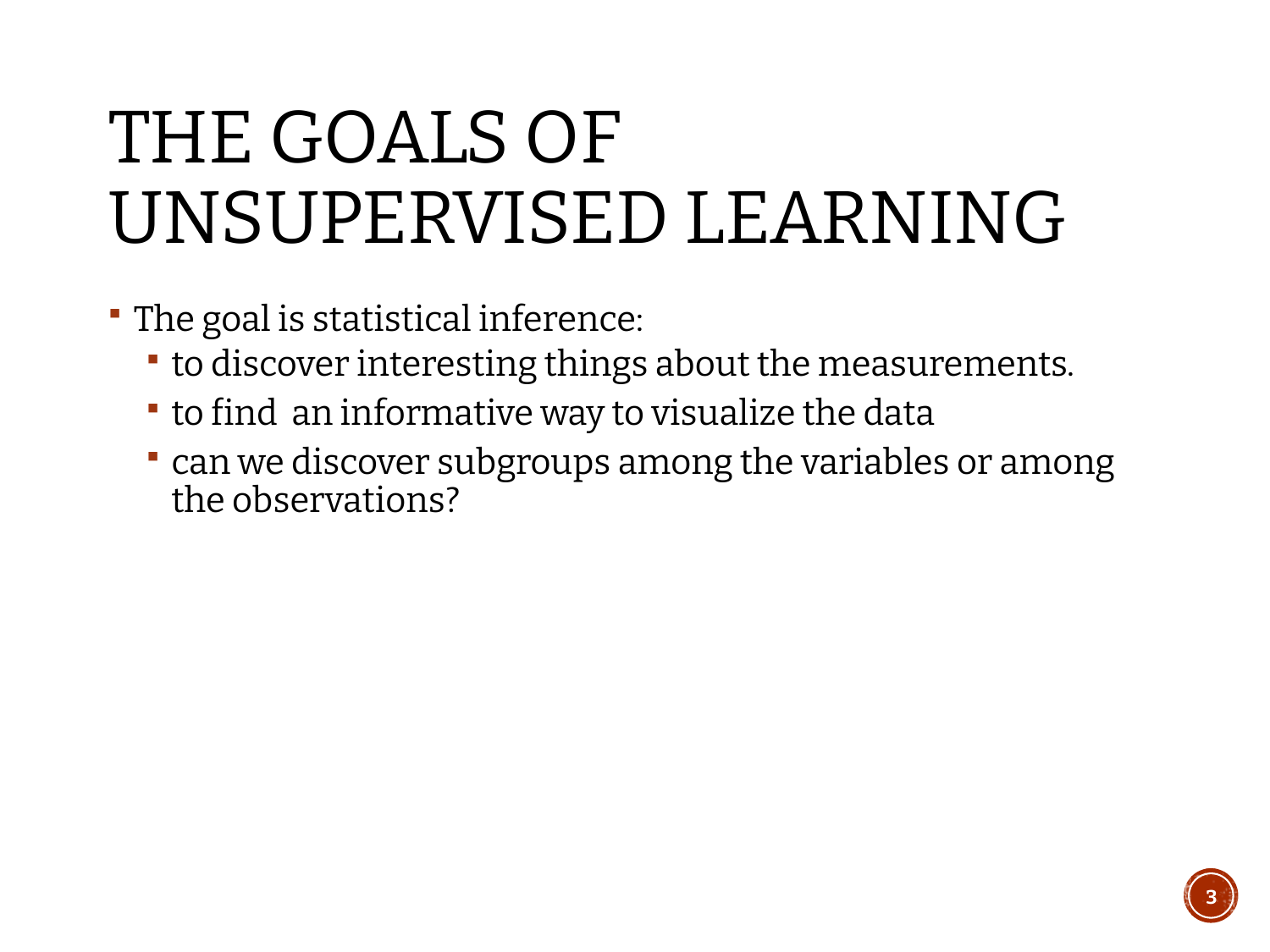

# The goals of unsupervised learning
The goal is statistical inference:
to discover interesting things about the measurements.
to find  an informative way to visualize the data
can we discover subgroups among the variables or among the observations?

3